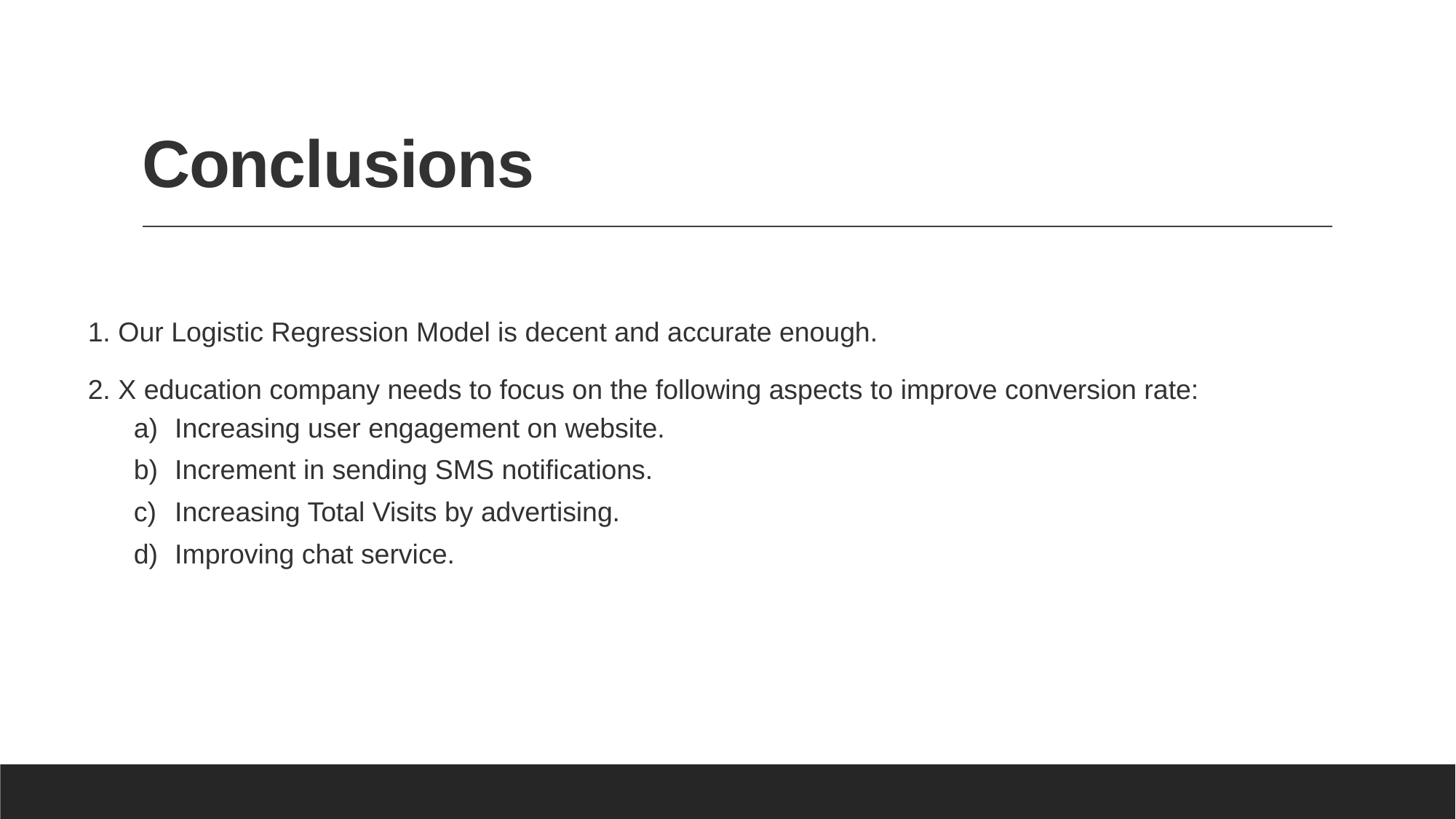

# Conclusions

1. Our Logistic Regression Model is decent and accurate enough.
2. X education company needs to focus on the following aspects to improve conversion rate:
Increasing user engagement on website.
Increment in sending SMS notifications.
Increasing Total Visits by advertising.
Improving chat service.